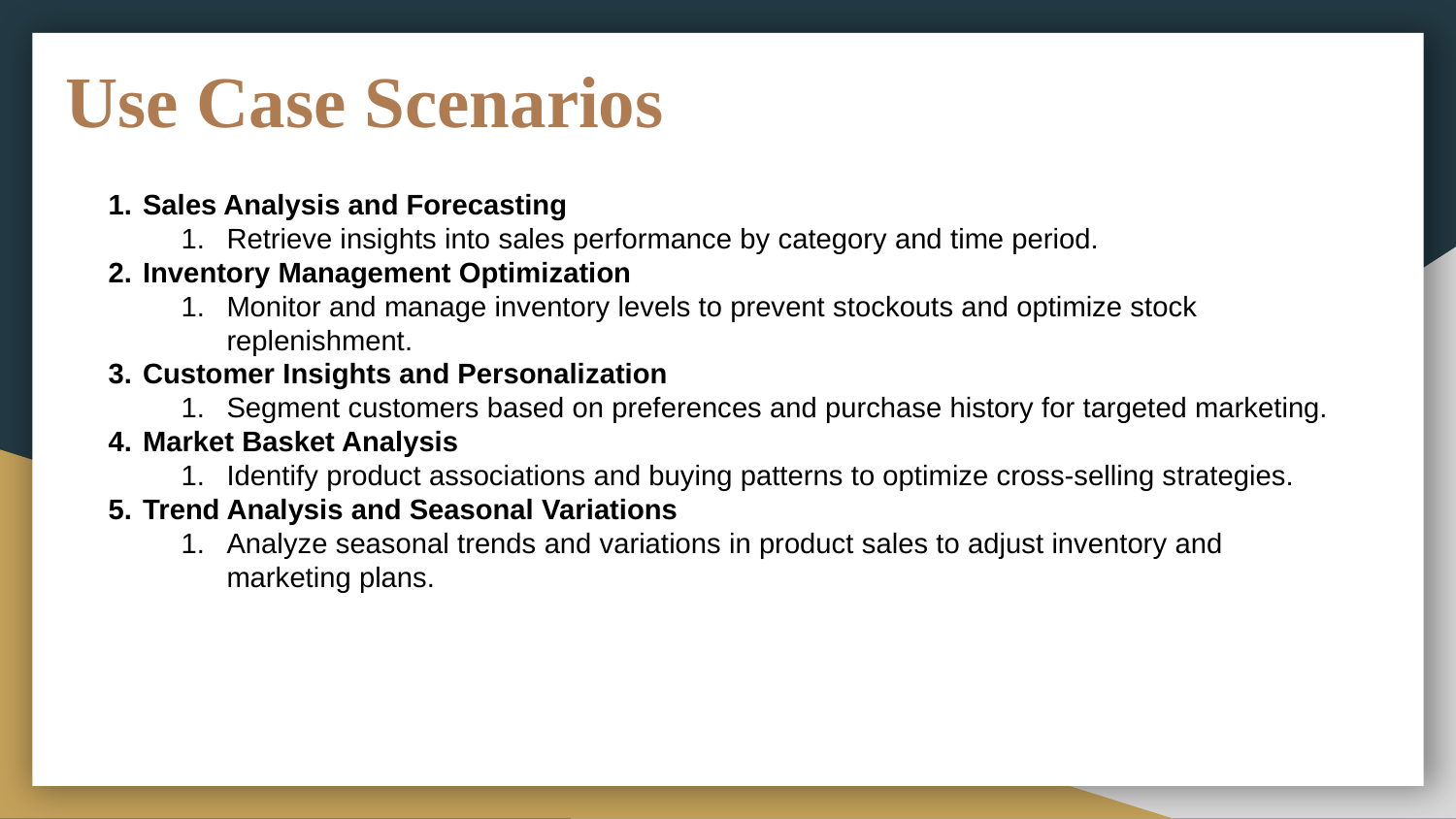

# Use Case Scenarios
Sales Analysis and Forecasting
Retrieve insights into sales performance by category and time period.
Inventory Management Optimization
Monitor and manage inventory levels to prevent stockouts and optimize stock replenishment.
Customer Insights and Personalization
Segment customers based on preferences and purchase history for targeted marketing.
Market Basket Analysis
Identify product associations and buying patterns to optimize cross-selling strategies.
Trend Analysis and Seasonal Variations
Analyze seasonal trends and variations in product sales to adjust inventory and marketing plans.